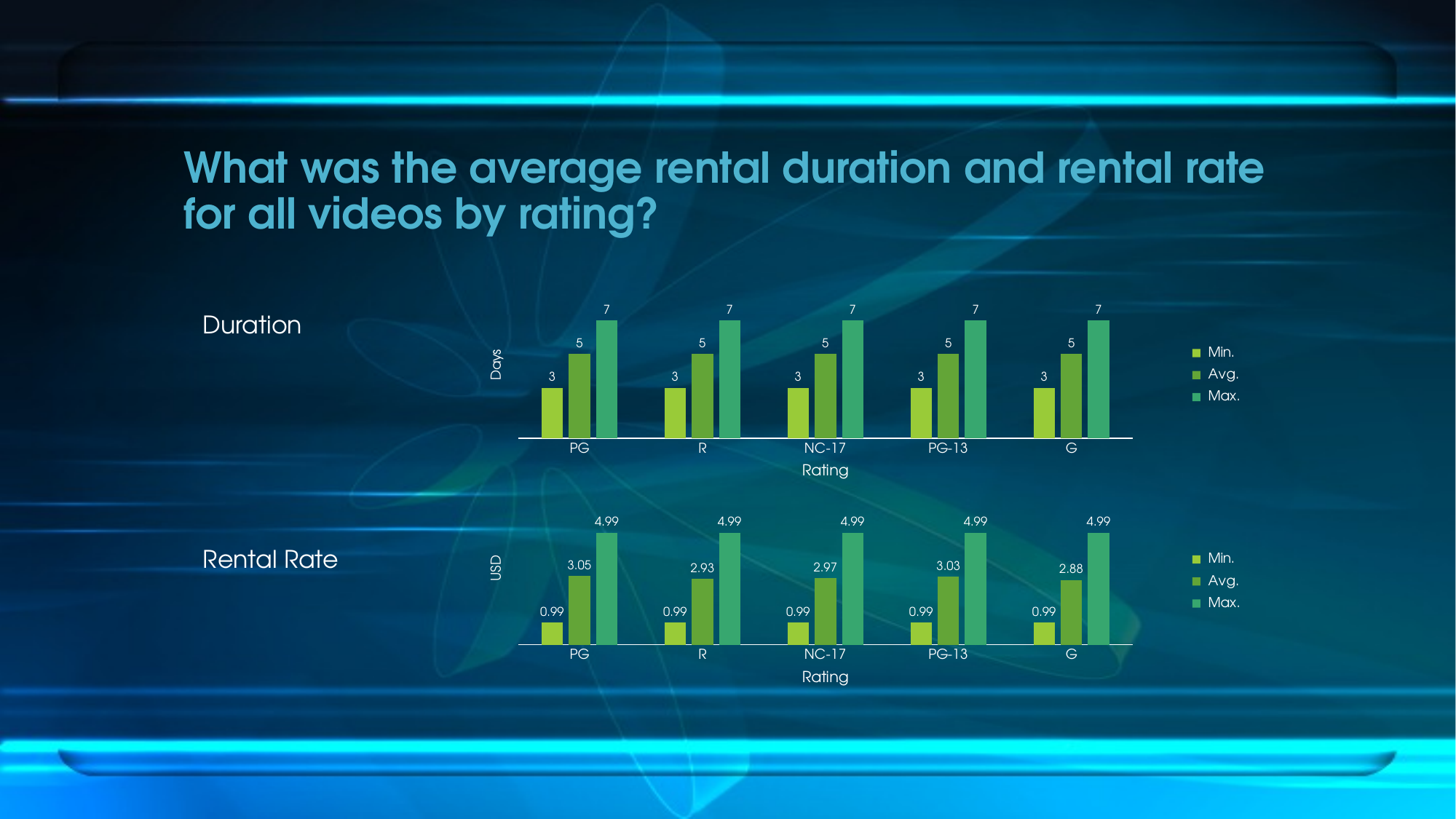

# What was the average rental duration and rental rate for all videos by rating?

### Chart

| Category |  Min. |  Avg. |  Max. |
|---|---|---|---|
| PG | 3.0 | 5.0 | 7.0 |
| R | 3.0 | 5.0 | 7.0 |
| NC-17 | 3.0 | 5.0 | 7.0 |
| PG-13 | 3.0 | 5.0 | 7.0 |
| G | 3.0 | 5.0 | 7.0 |
Duration

### Chart

| Category |  Min. |  Avg. |  Max. |
|---|---|---|---|
| PG | 0.99 | 3.05 | 4.99 |
| R | 0.99 | 2.93 | 4.99 |
| NC-17 | 0.99 | 2.97 | 4.99 |
| PG-13 | 0.99 | 3.03 | 4.99 |
| G | 0.99 | 2.88 | 4.99 |
Rental Rate